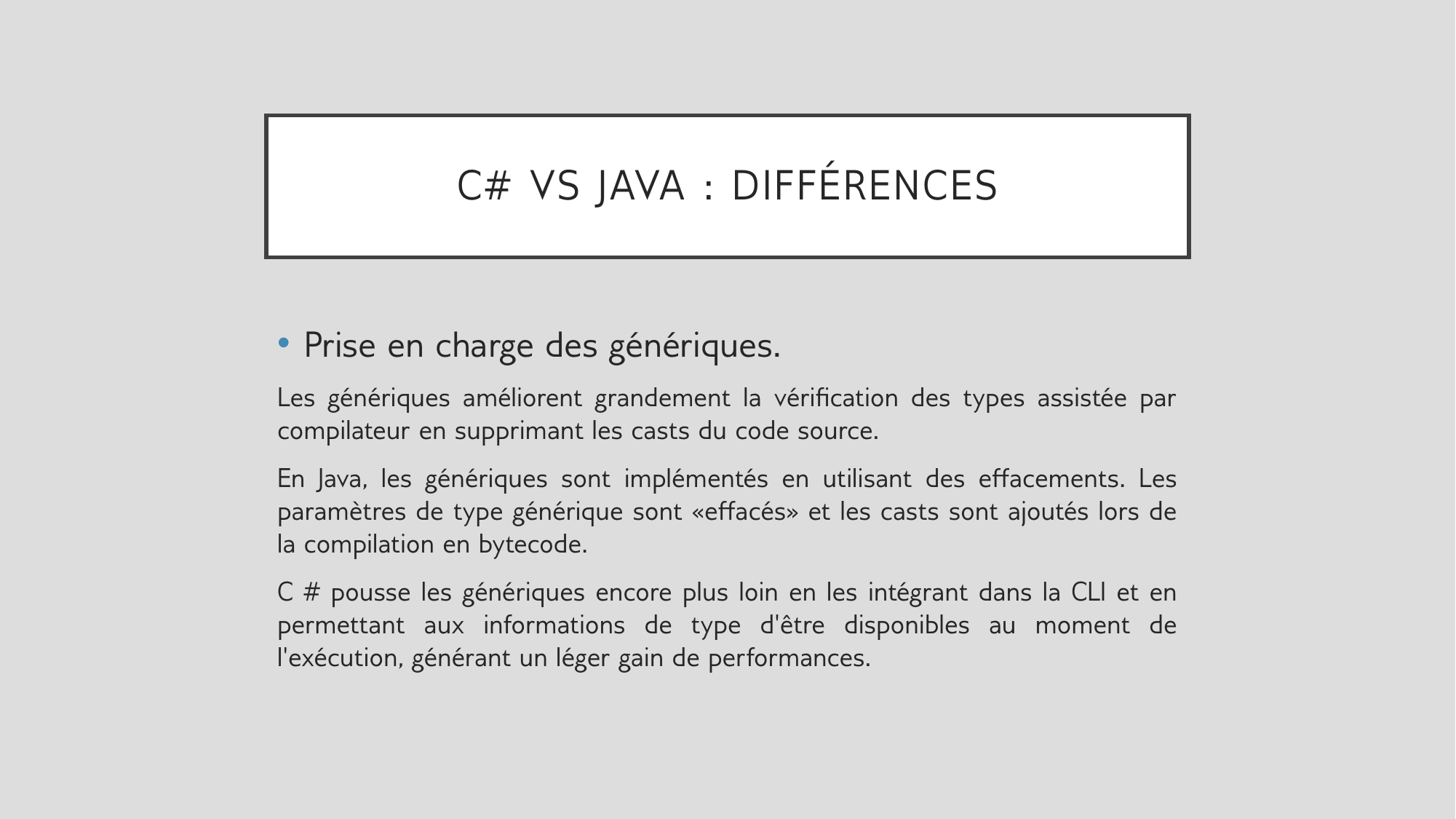

# C# vs Java : Différences
Prise en charge des génériques.
Les génériques améliorent grandement la vérification des types assistée par compilateur en supprimant les casts du code source.
En Java, les génériques sont implémentés en utilisant des effacements. Les paramètres de type générique sont «effacés» et les casts sont ajoutés lors de la compilation en bytecode.
C # pousse les génériques encore plus loin en les intégrant dans la CLI et en permettant aux informations de type d'être disponibles au moment de l'exécution, générant un léger gain de performances.